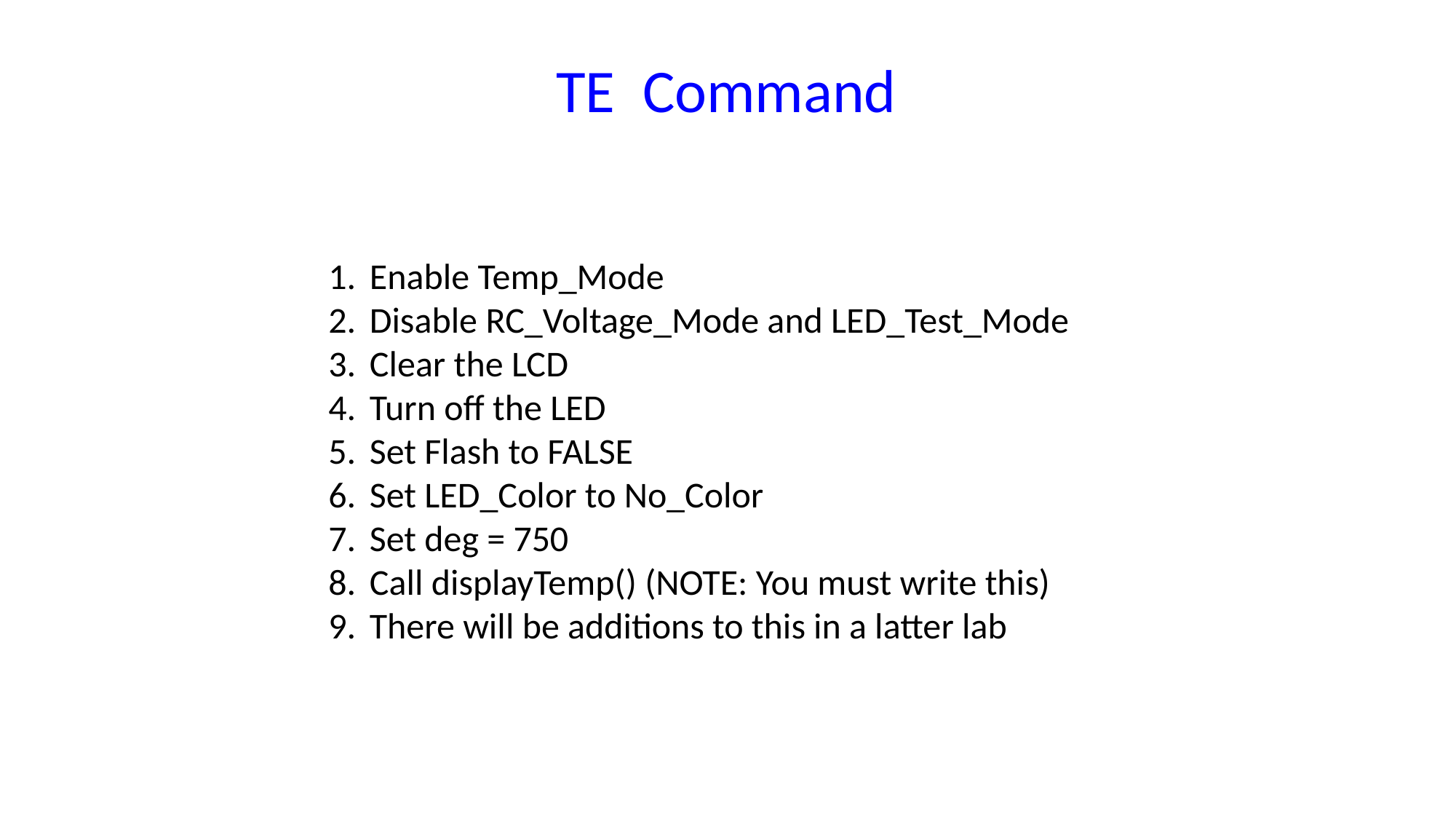

# TE  Command
Enable Temp_Mode
Disable RC_Voltage_Mode and LED_Test_Mode
Clear the LCD
Turn off the LED
Set Flash to FALSE
Set LED_Color to No_Color
Set deg = 750
Call displayTemp() (NOTE: You must write this)
There will be additions to this in a latter lab